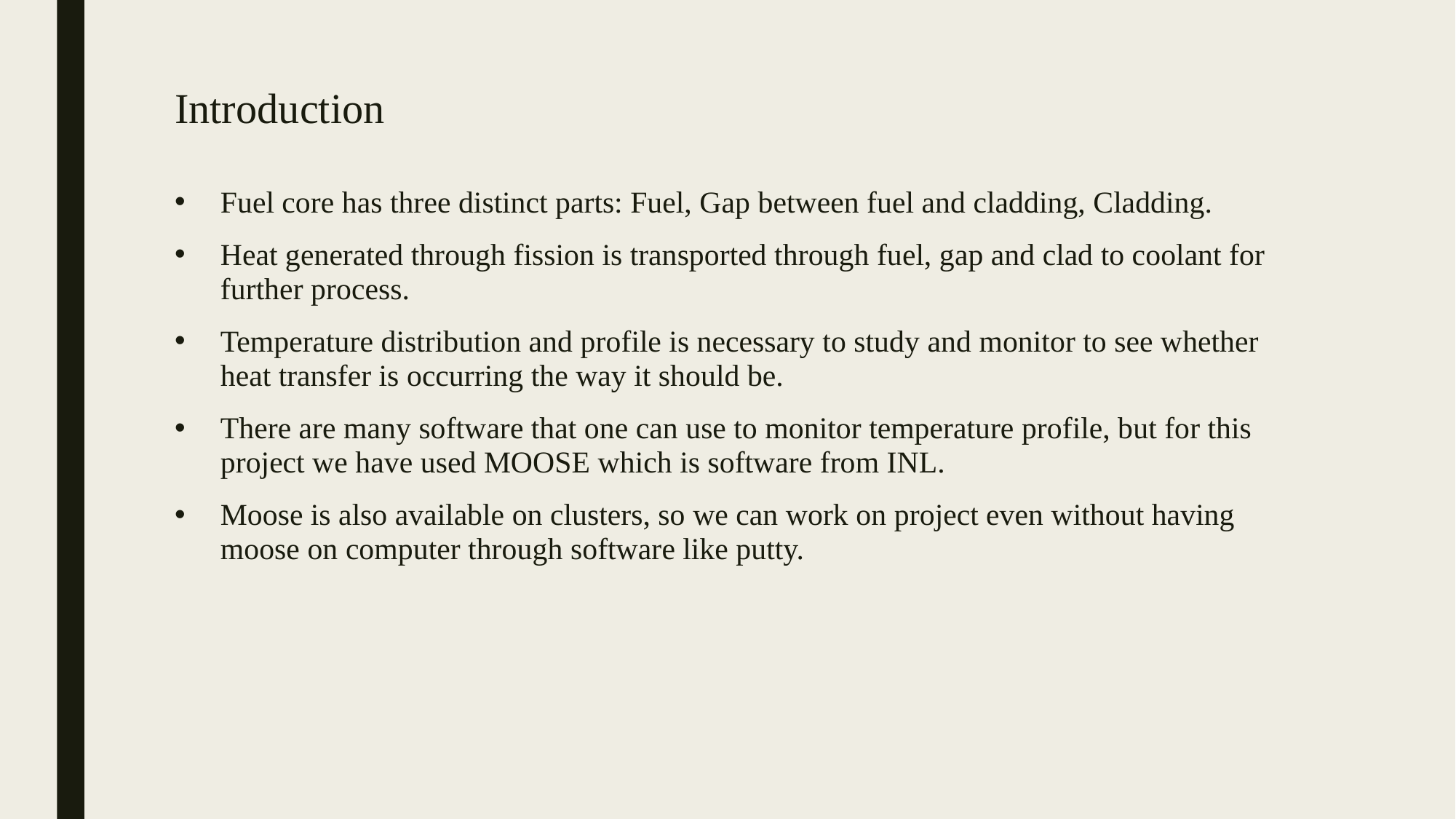

# Introduction
Fuel core has three distinct parts: Fuel, Gap between fuel and cladding, Cladding.
Heat generated through fission is transported through fuel, gap and clad to coolant for further process.
Temperature distribution and profile is necessary to study and monitor to see whether heat transfer is occurring the way it should be.
There are many software that one can use to monitor temperature profile, but for this project we have used MOOSE which is software from INL.
Moose is also available on clusters, so we can work on project even without having moose on computer through software like putty.